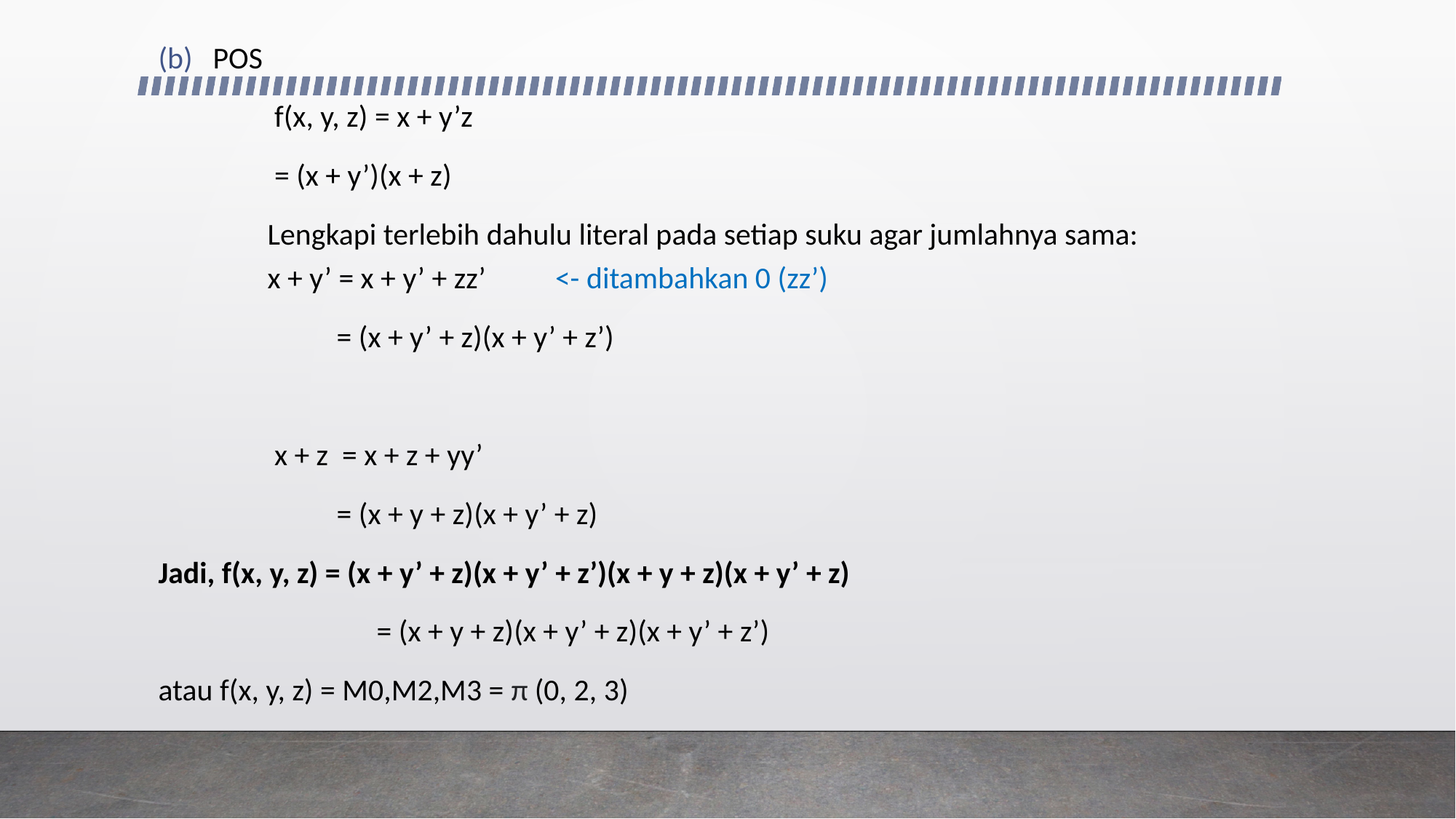

POS
	 f(x, y, z) = x + y’z
	 = (x + y’)(x + z)
	Lengkapi terlebih dahulu literal pada setiap suku agar jumlahnya sama: 	x + y’ = x + y’ + zz’          <- ditambahkan 0 (zz’)
	          = (x + y’ + z)(x + y’ + z’)

	 x + z  = x + z + yy’
	          = (x + y + z)(x + y’ + z)
Jadi, f(x, y, z) = (x + y’ + z)(x + y’ + z’)(x + y + z)(x + y’ + z)
		= (x + y + z)(x + y’ + z)(x + y’ + z’)
atau f(x, y, z) = M0,M2,M3 = π (0, 2, 3)